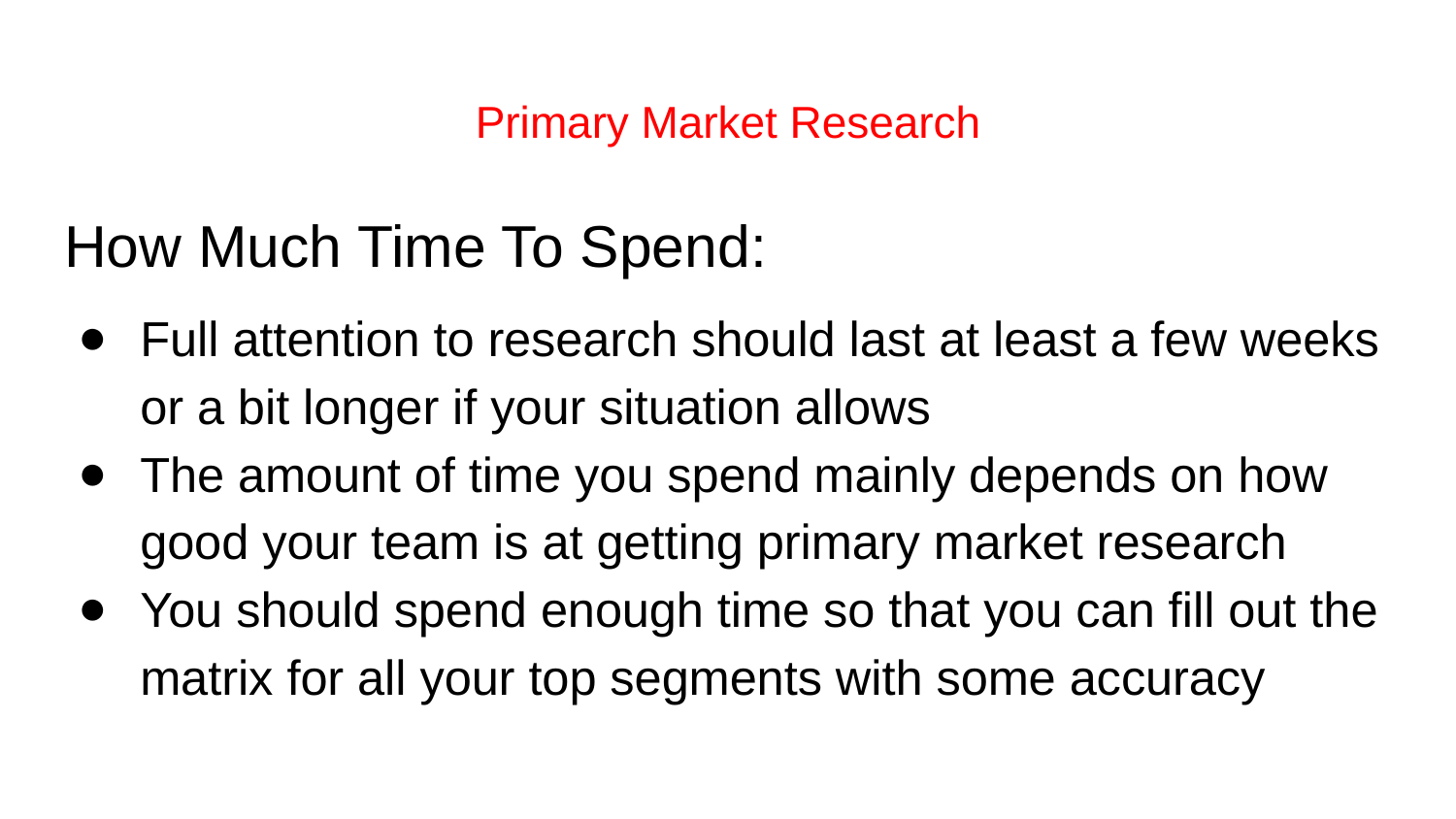

# Primary Market Research
How Much Time To Spend:
Full attention to research should last at least a few weeks or a bit longer if your situation allows
The amount of time you spend mainly depends on how good your team is at getting primary market research
You should spend enough time so that you can fill out the matrix for all your top segments with some accuracy